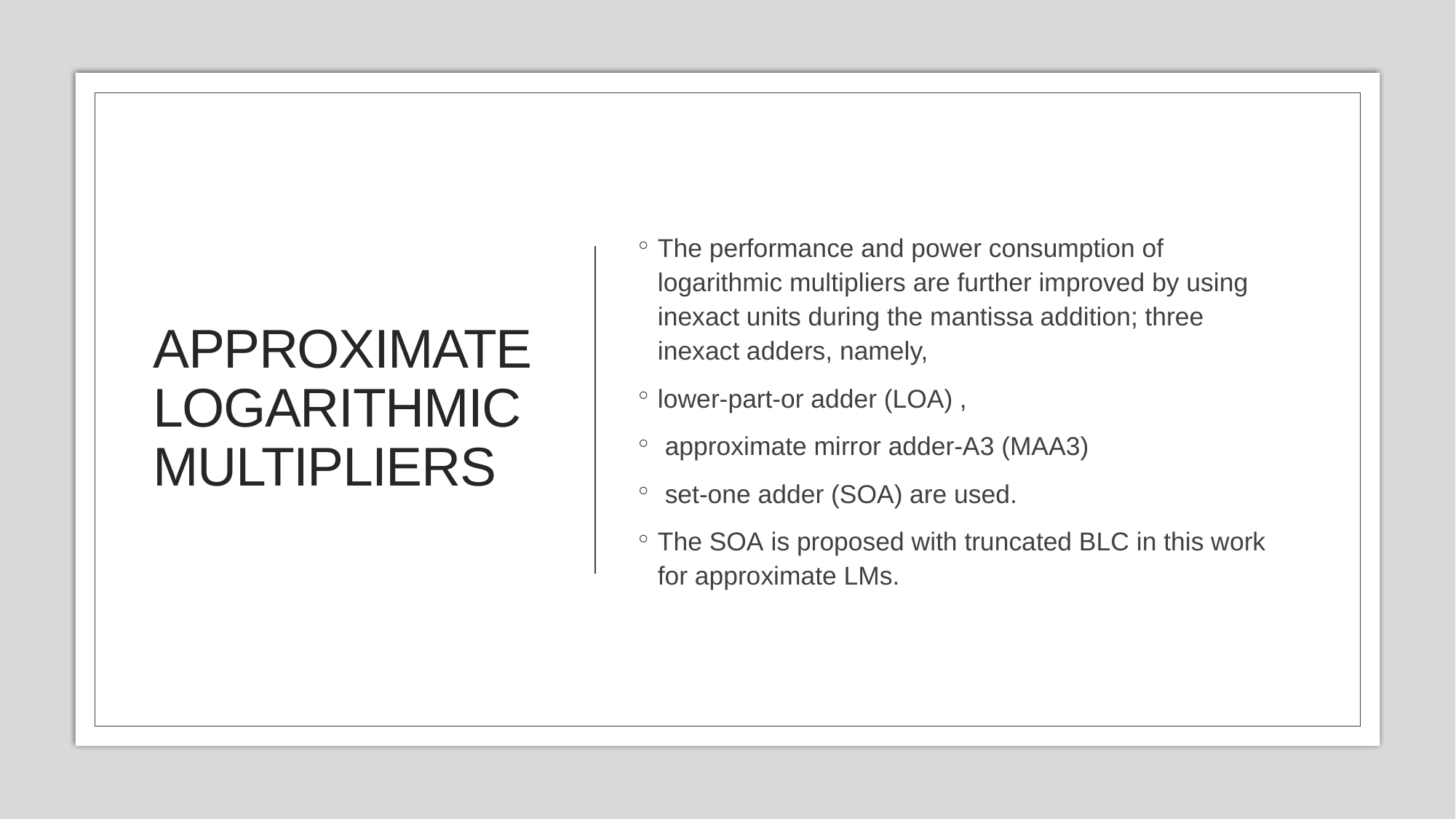

# APPROXIMATE LOGARITHMIC MULTIPLIERS
The performance and power consumption of logarithmic multipliers are further improved by using inexact units during the mantissa addition; three inexact adders, namely,
lower-part-or adder (LOA) ,
 approximate mirror adder-A3 (MAA3)
 set-one adder (SOA) are used.
The SOA is proposed with truncated BLC in this work for approximate LMs.